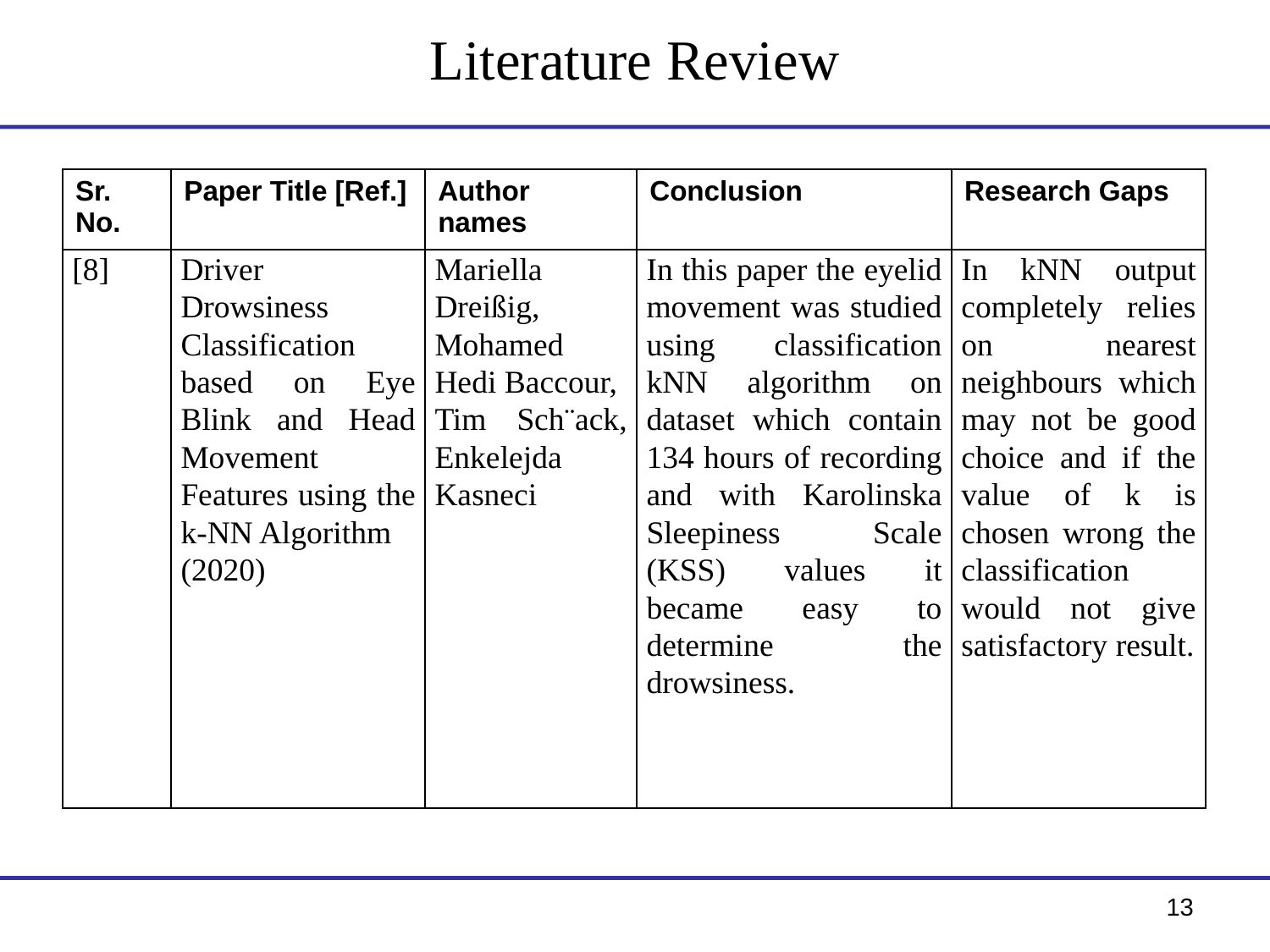

Literature Review
| Sr. No. | Paper Title [Ref.] | Author names | Conclusion | Research Gaps |
| --- | --- | --- | --- | --- |
| [8] | Driver Drowsiness Classification based on Eye Blink and Head Movement Features using the k-NN Algorithm (2020) | Mariella Dreißig, Mohamed Hedi Baccour, Tim Sch¨ack, Enkelejda Kasneci | In this paper the eyelid movement was studied using classification kNN algorithm on dataset which contain 134 hours of recording and with Karolinska Sleepiness Scale (KSS) values it became easy to determine the drowsiness. | In kNN output completely relies on nearest neighbours which may not be good choice and if the value of k is chosen wrong the classification would not give satisfactory result. |
13